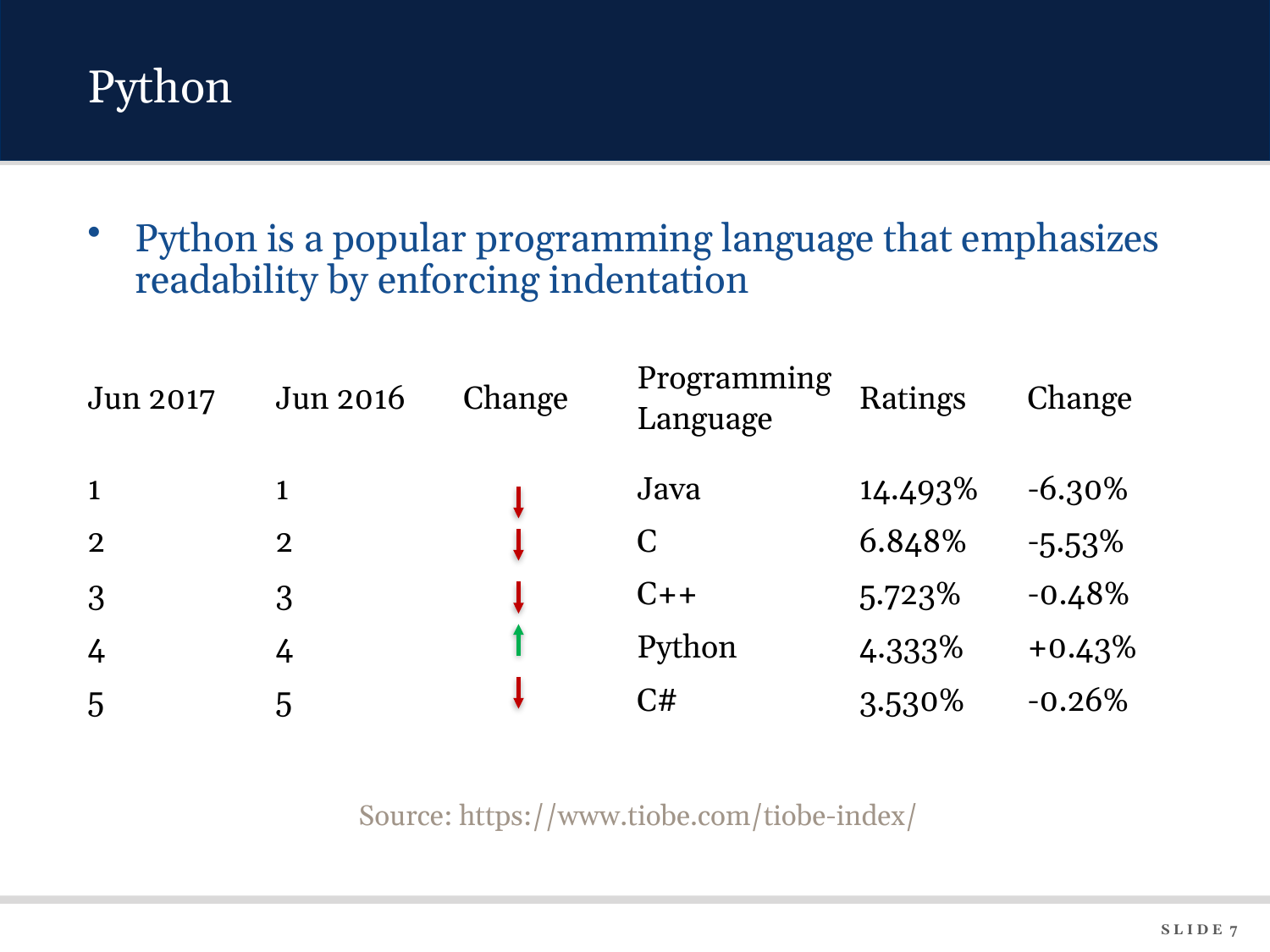

# Python
Python is a popular programming language that emphasizes readability by enforcing indentation

Source: https://www.tiobe.com/tiobe-index/

| Jun 2017 | Jun 2016 | Change | Programming Language | Ratings | Change |
| --- | --- | --- | --- | --- | --- |
| 1 | 1 |  | Java | 14.493% | -6.30% |
| 2 | 2 |  | C | 6.848% | -5.53% |
| 3 | 3 |  | C++ | 5.723% | -0.48% |
| 4 | 4 |  | Python | 4.333% | +0.43% |
| 5 | 5 |  | C# | 3.530% | -0.26% |